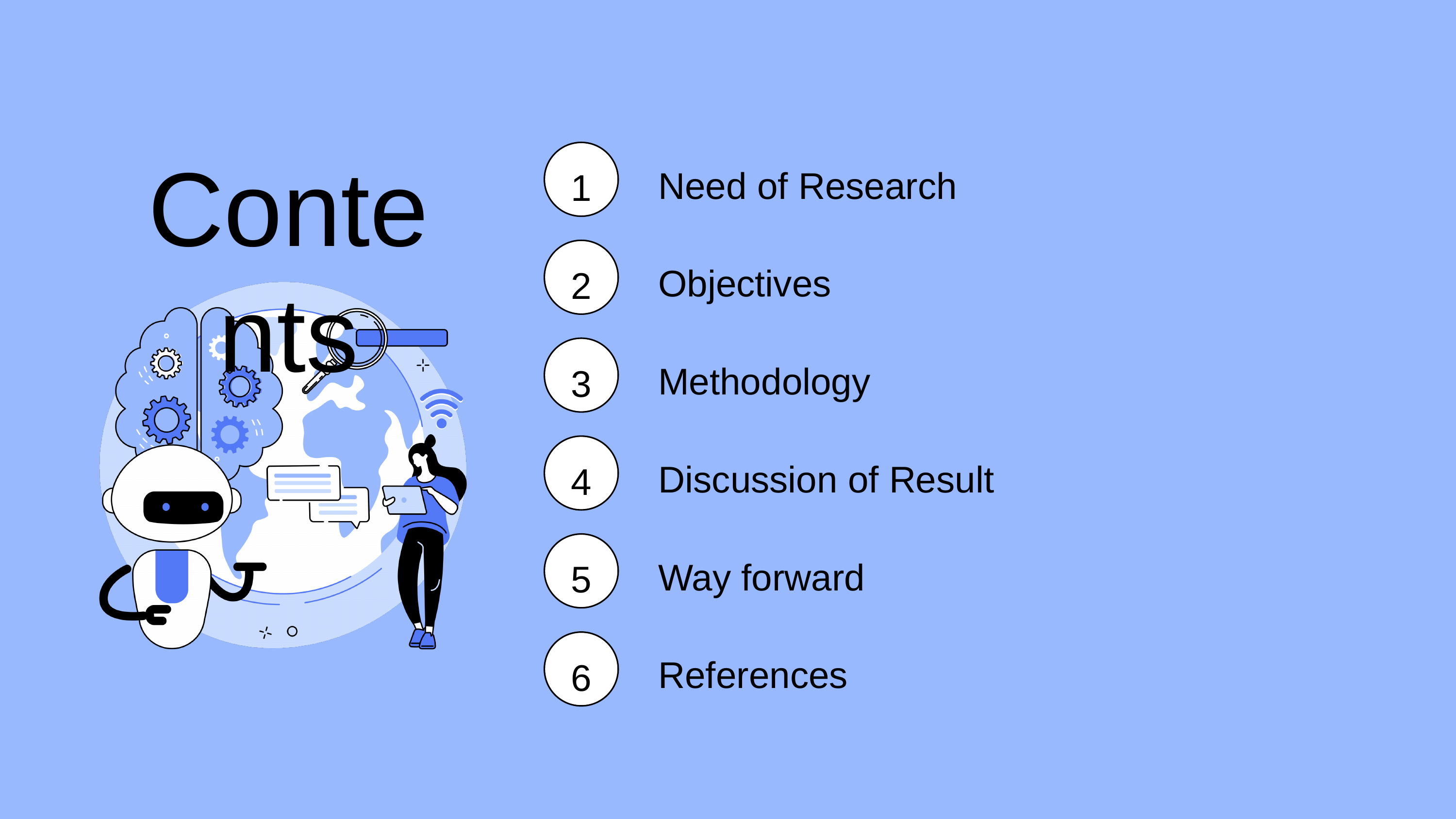

Need of Research
1
Contents

Objectives
2

Methodology

3

Discussion of Result
4

Way forward
5

References
6